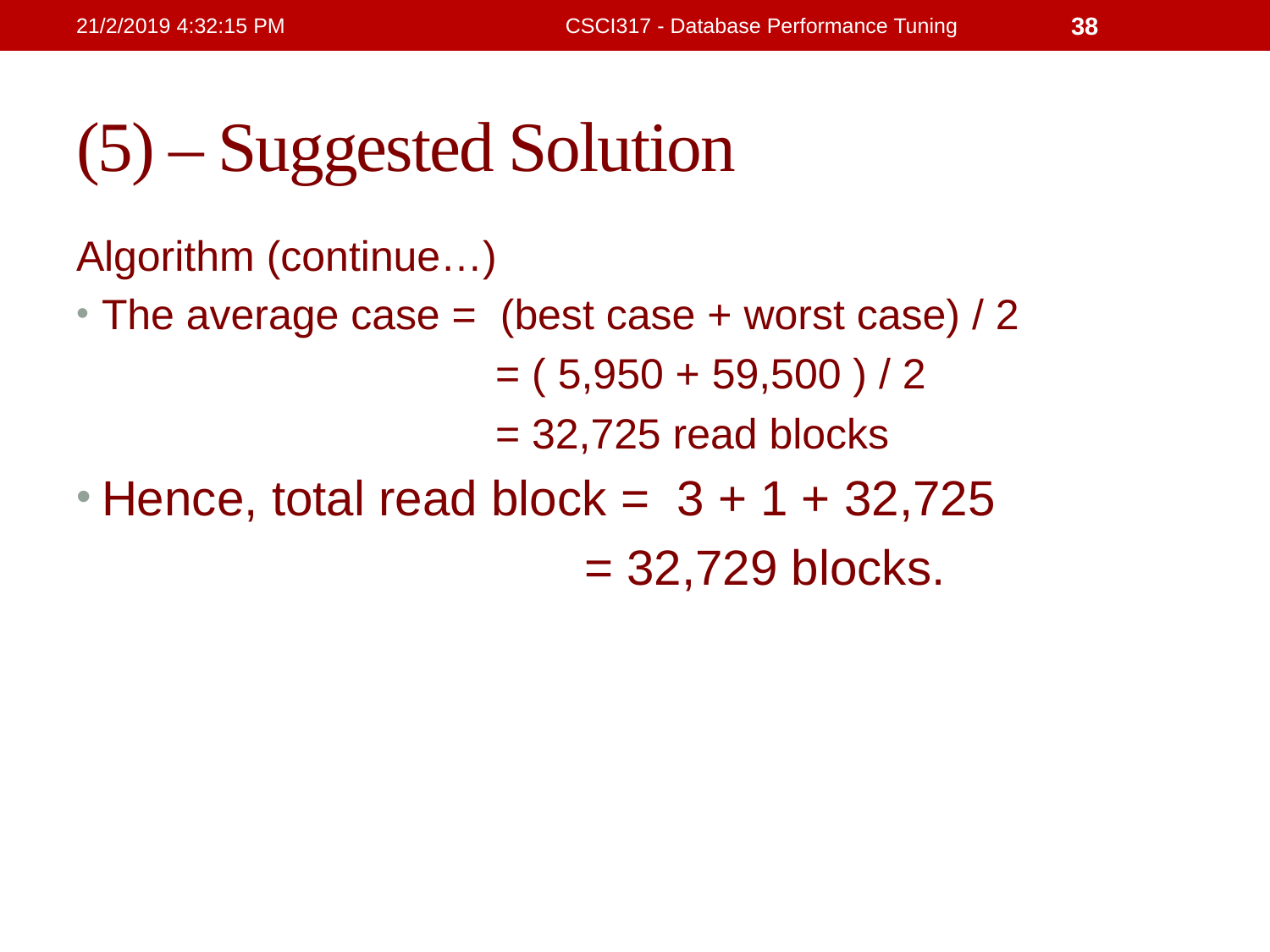

21/2/2019 4:32:15 PM
CSCI317 - Database Performance Tuning
38
# (5) – Suggested Solution
Algorithm (continue…)
The average case =  (best case + worst case) / 2
			= ( 5,950 + 59,500 ) / 2
			= 32,725 read blocks
Hence, total read block =  3 + 1 + 32,725
				= 32,729 blocks.